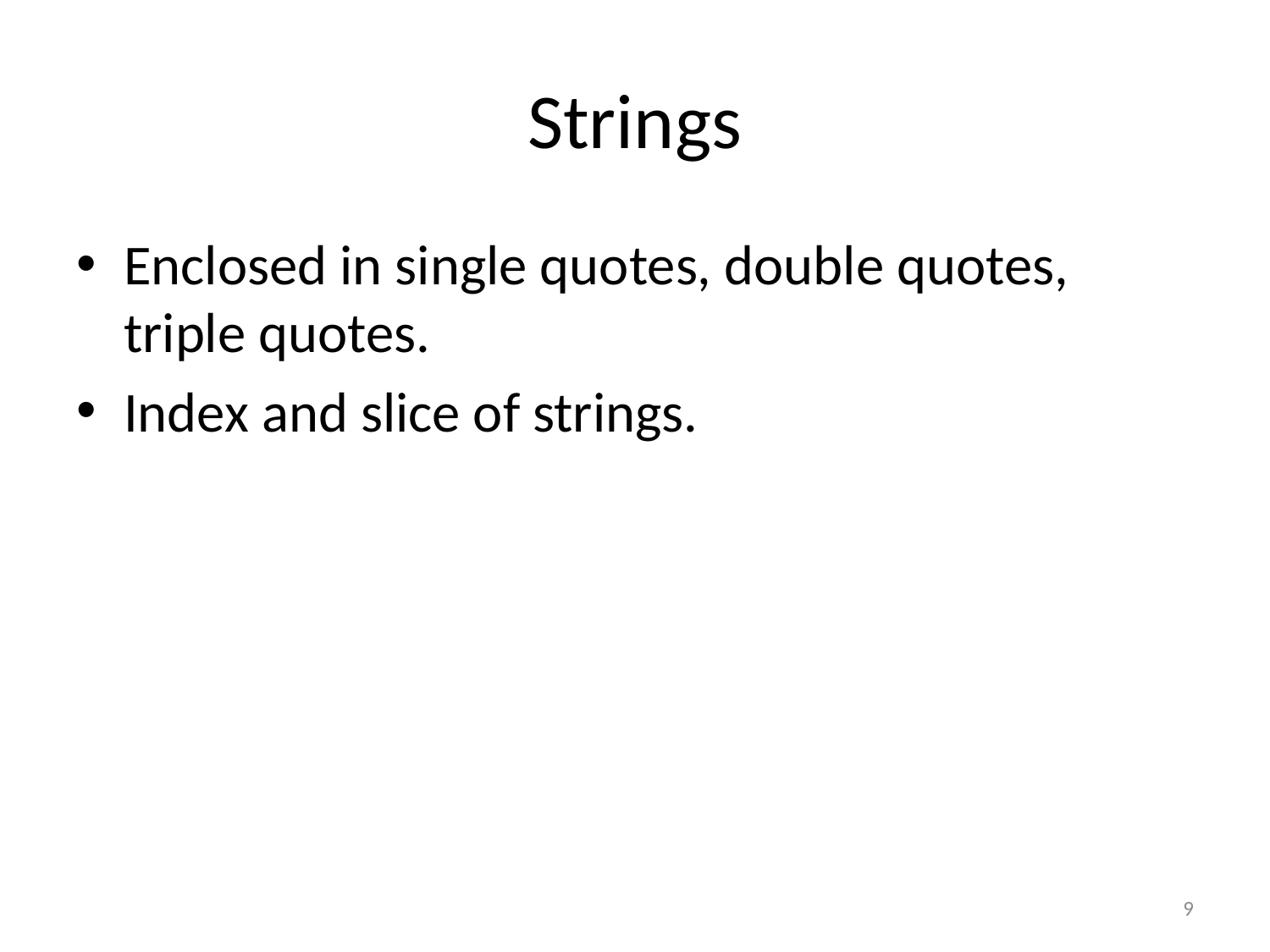

# Strings
Enclosed in single quotes, double quotes, triple quotes.
Index and slice of strings.

9